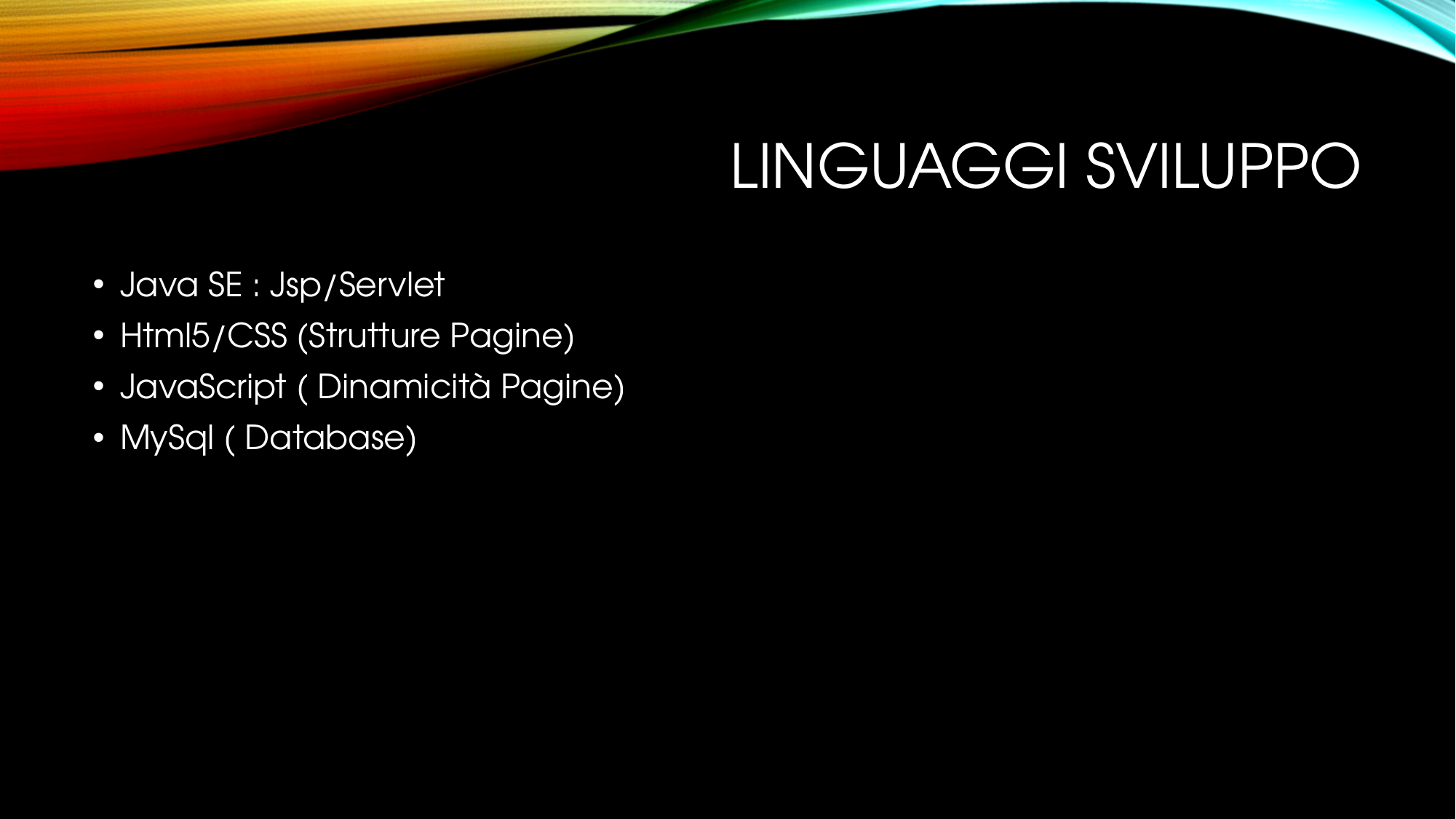

# Linguaggi sviluppo
Java SE : Jsp/Servlet
Html5/CSS (Strutture Pagine)
JavaScript ( Dinamicità Pagine)
MySql ( Database)